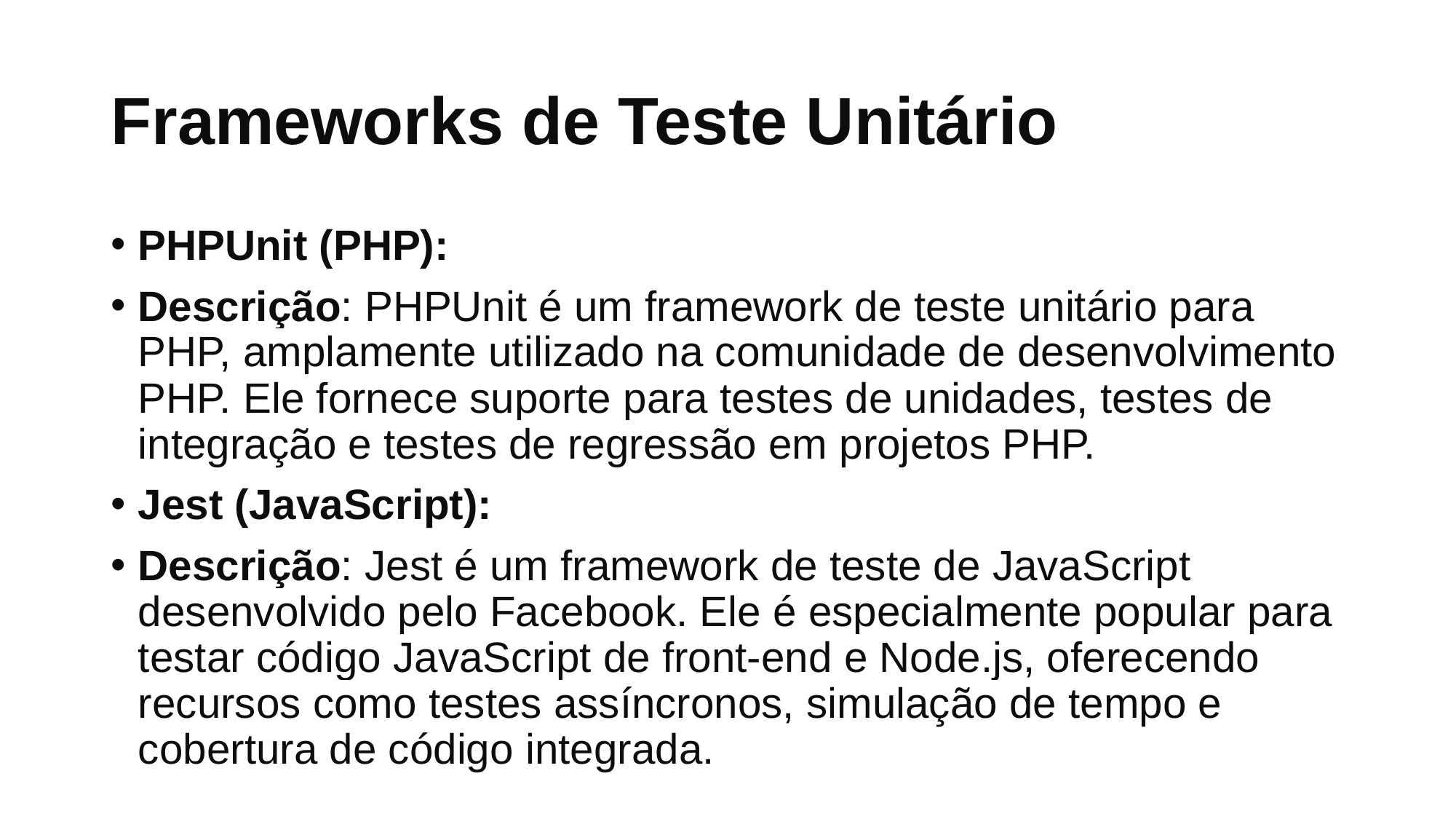

# Frameworks de Teste Unitário
PHPUnit (PHP):
Descrição: PHPUnit é um framework de teste unitário para PHP, amplamente utilizado na comunidade de desenvolvimento PHP. Ele fornece suporte para testes de unidades, testes de integração e testes de regressão em projetos PHP.
Jest (JavaScript):
Descrição: Jest é um framework de teste de JavaScript desenvolvido pelo Facebook. Ele é especialmente popular para testar código JavaScript de front-end e Node.js, oferecendo recursos como testes assíncronos, simulação de tempo e cobertura de código integrada.